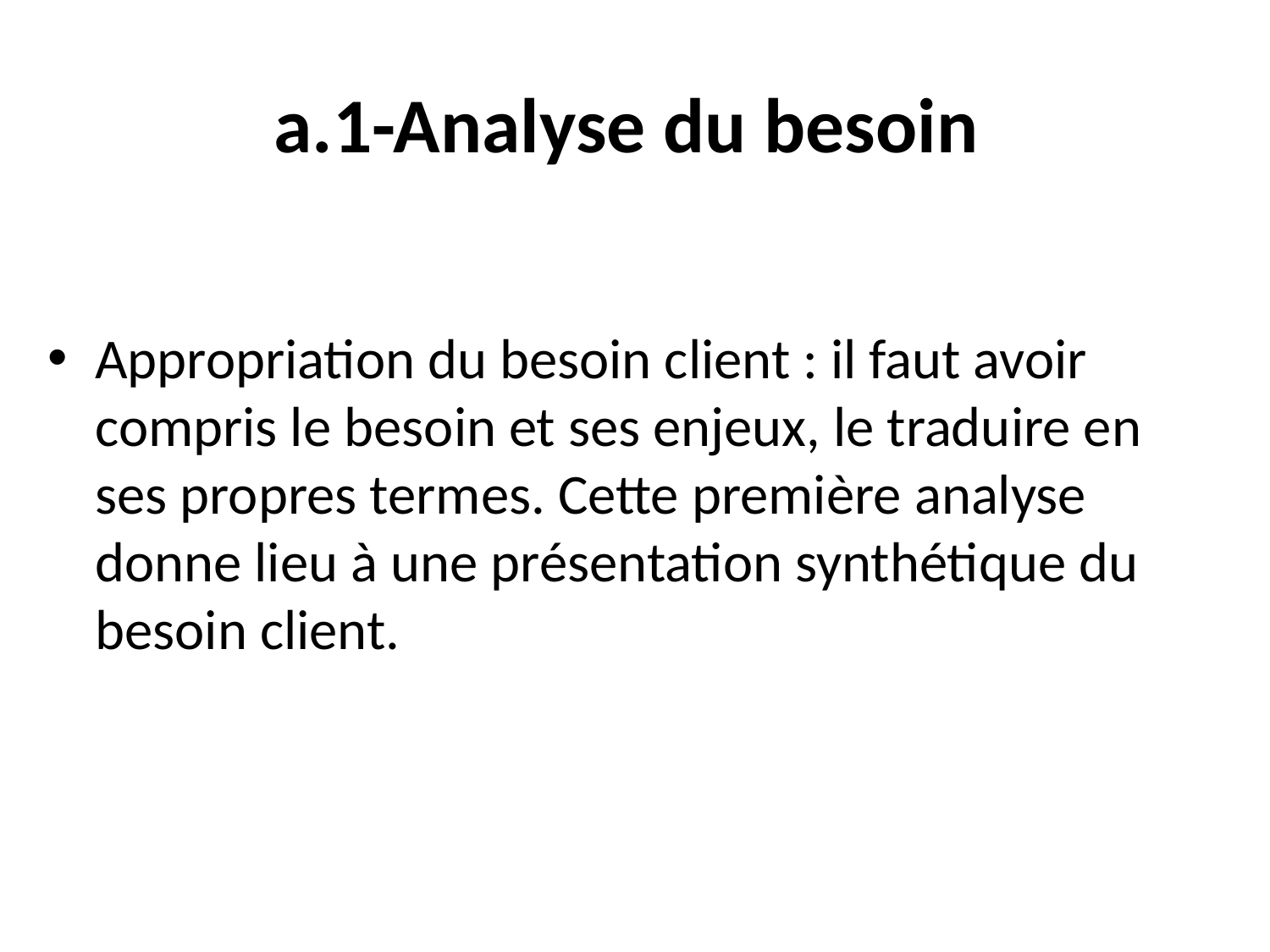

# a.1-Analyse du besoin
Appropriation du besoin client : il faut avoir compris le besoin et ses enjeux, le traduire en ses propres termes. Cette première analyse donne lieu à une présentation synthétique du besoin client.